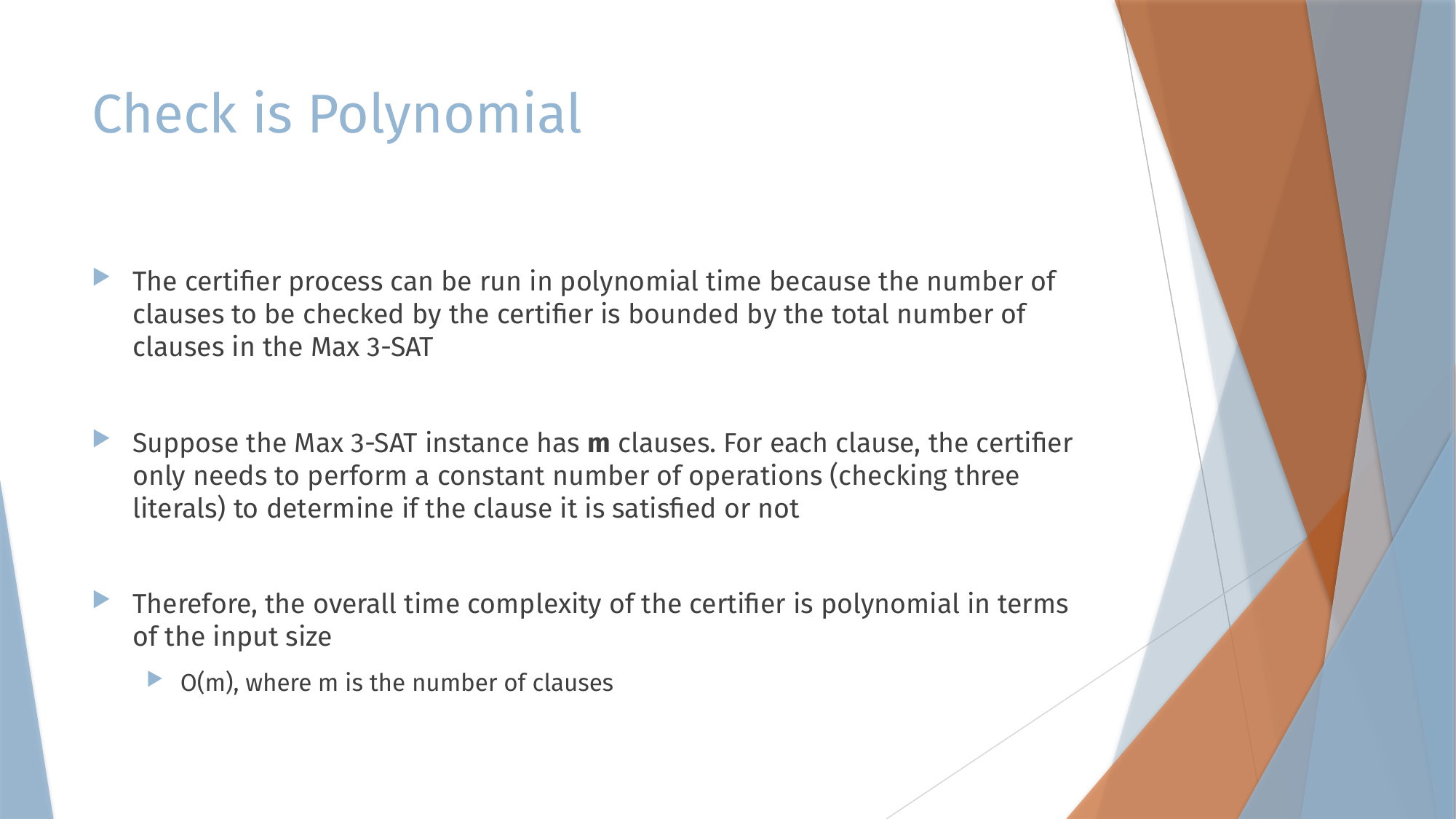

# Check is Polynomial
The certifier process can be run in polynomial time because the number of clauses to be checked by the certifier is bounded by the total number of clauses in the Max 3-SAT

Suppose the Max 3-SAT instance has m clauses. For each clause, the certifier only needs to perform a constant number of operations (checking three literals) to determine if the clause it is satisfied or not

Therefore, the overall time complexity of the certifier is polynomial in terms of the input size
O(m), where m is the number of clauses